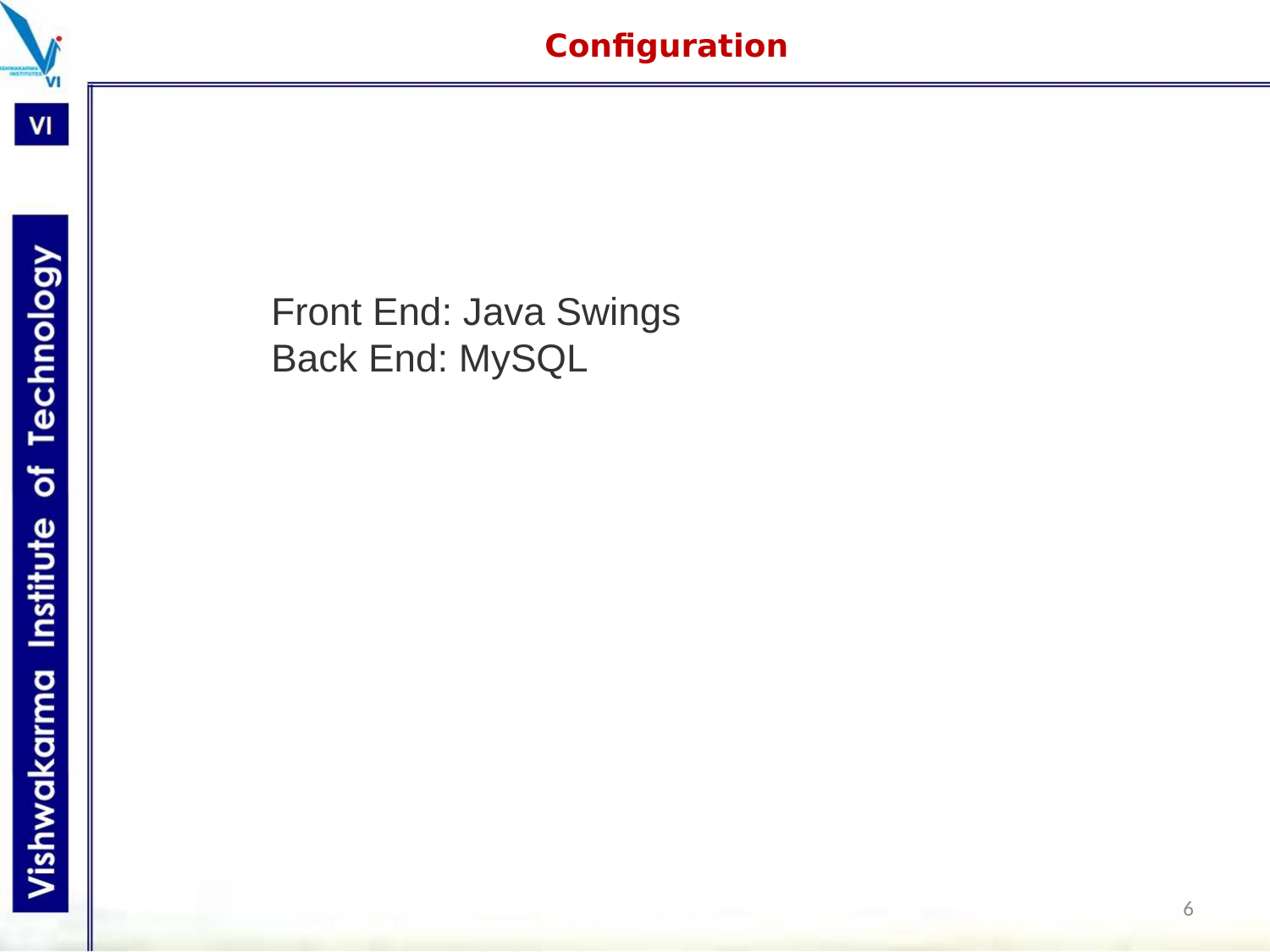

Configuration
Front End: Java Swings
Back End: MySQL
6